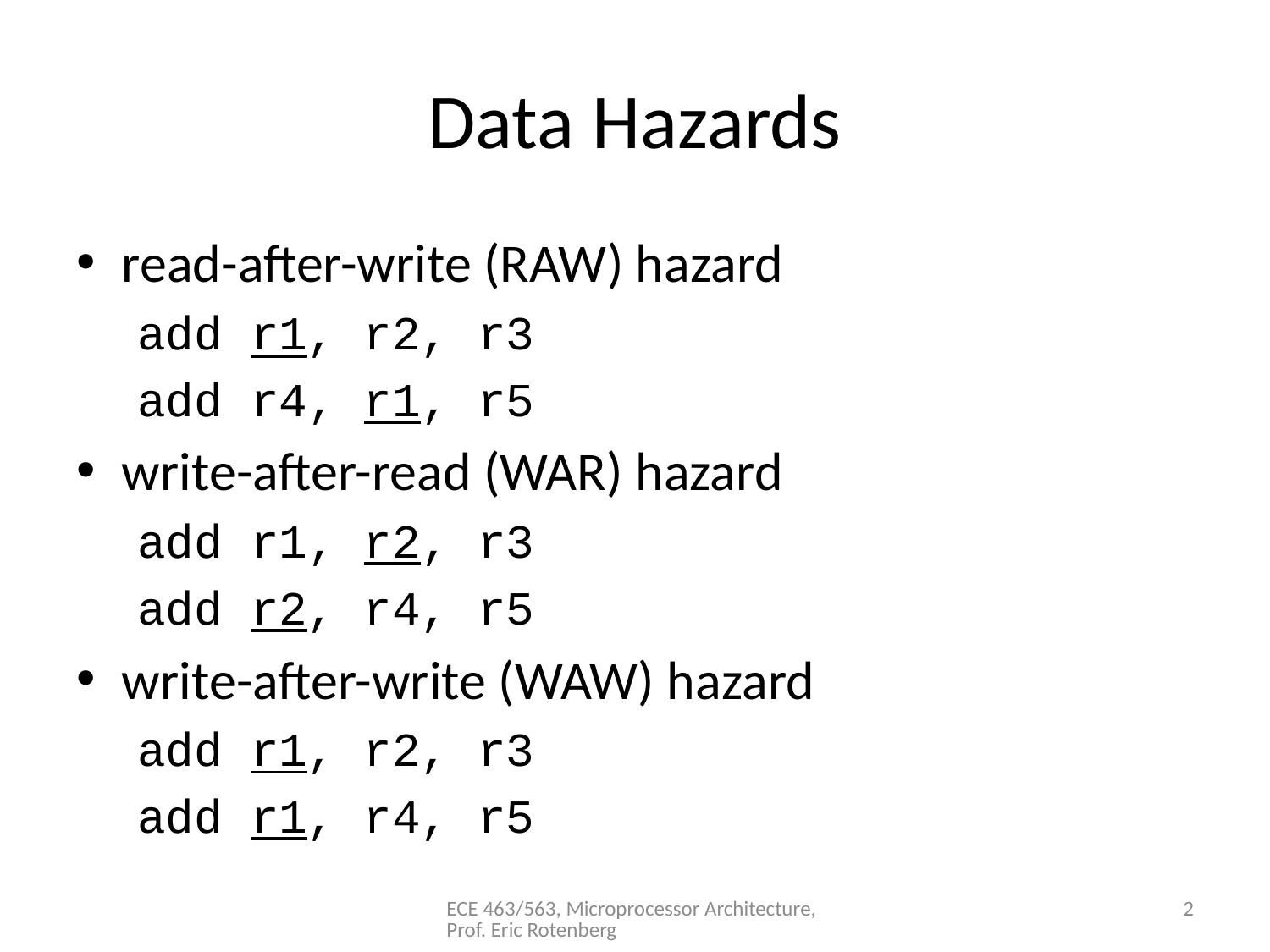

# Data Hazards
read-after-write (RAW) hazard
add r1, r2, r3
add r4, r1, r5
write-after-read (WAR) hazard
add r1, r2, r3
add r2, r4, r5
write-after-write (WAW) hazard
add r1, r2, r3
add r1, r4, r5

ECE 463/563, Microprocessor Architecture, Prof. Eric Rotenberg
2